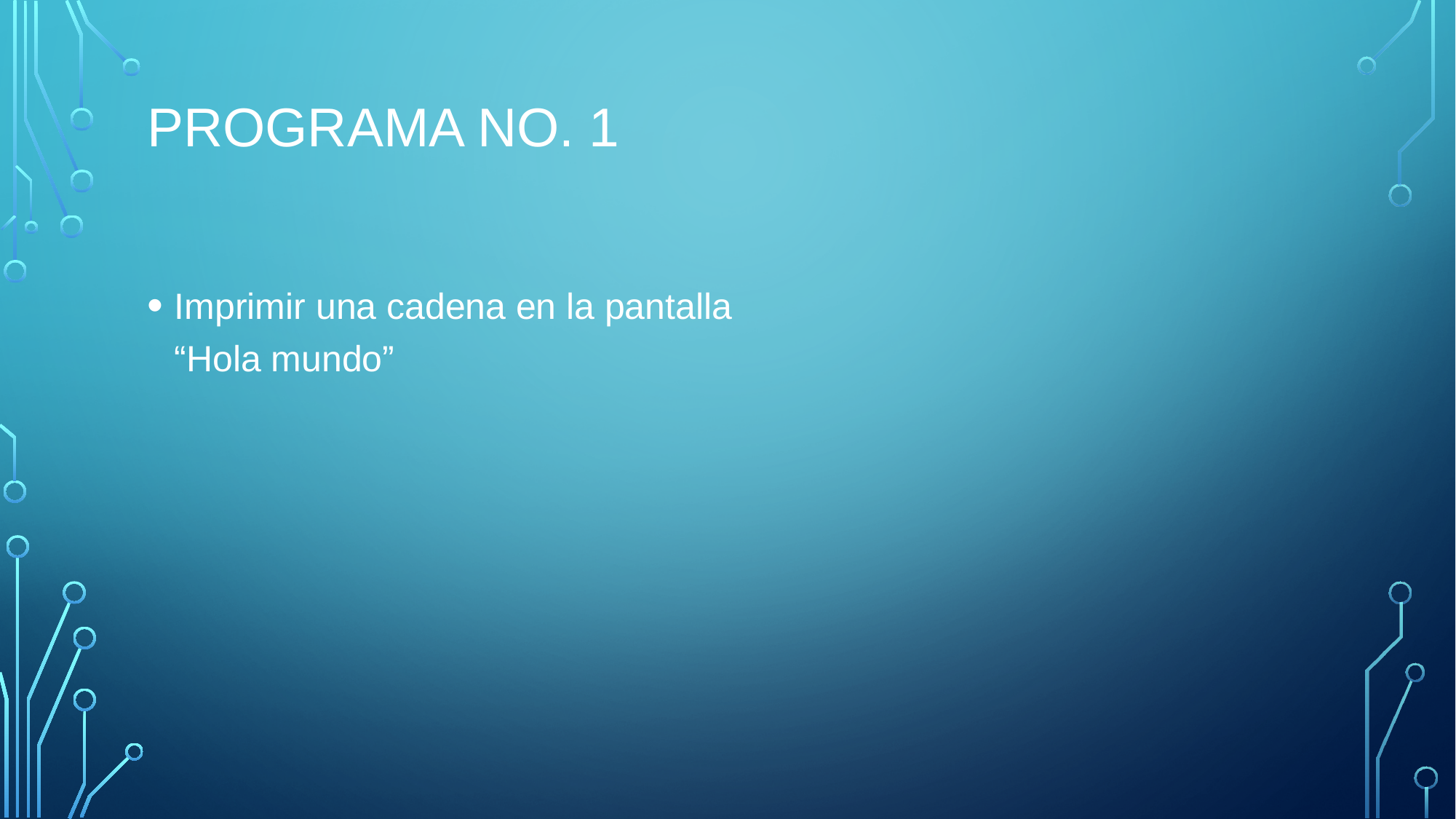

# Programa No. 1
Imprimir una cadena en la pantalla
“Hola mundo”